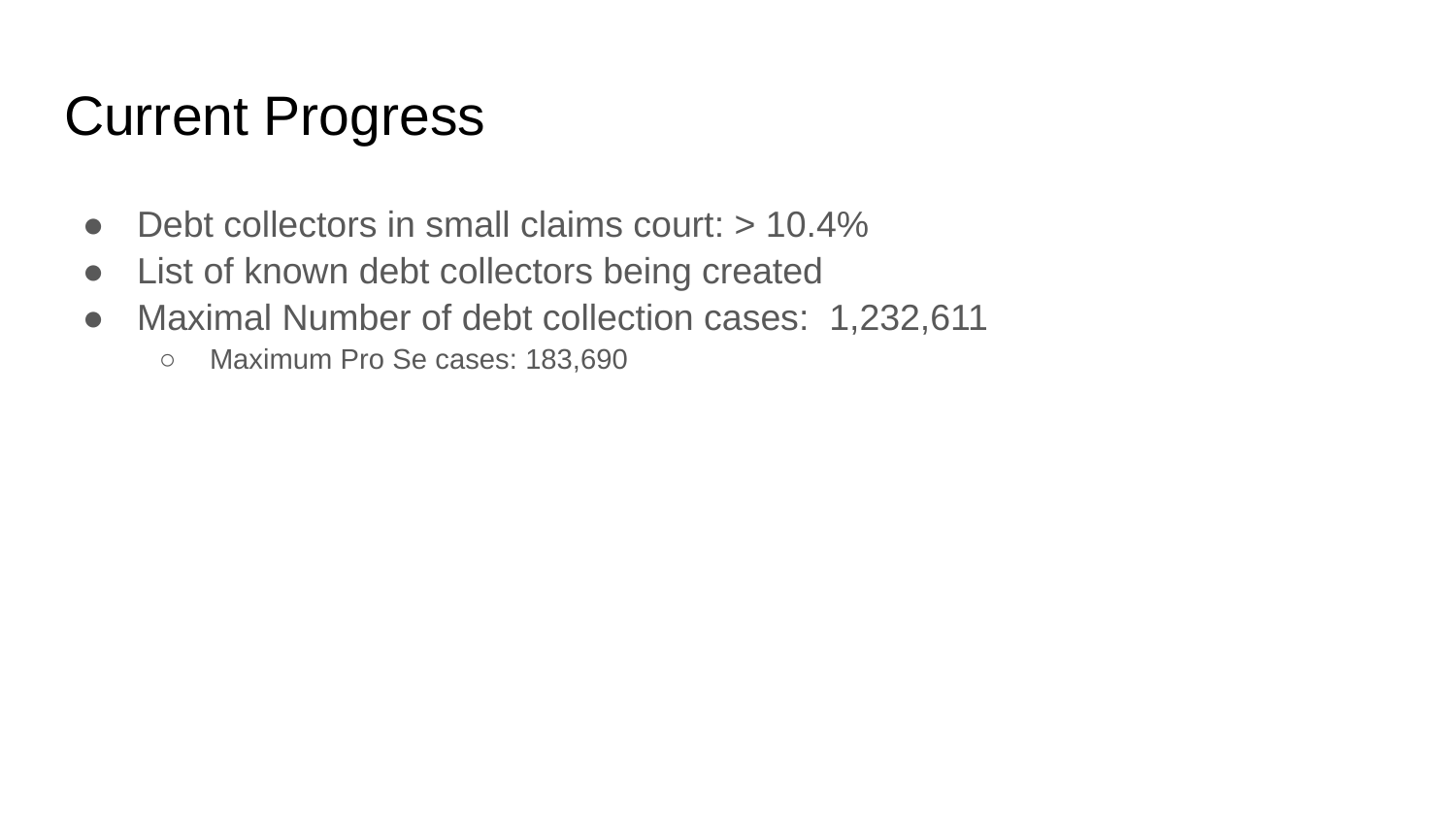

# Current Progress
Debt collectors in small claims court: > 10.4%
List of known debt collectors being created
Maximal Number of debt collection cases:  1,232,611
Maximum Pro Se cases: 183,690